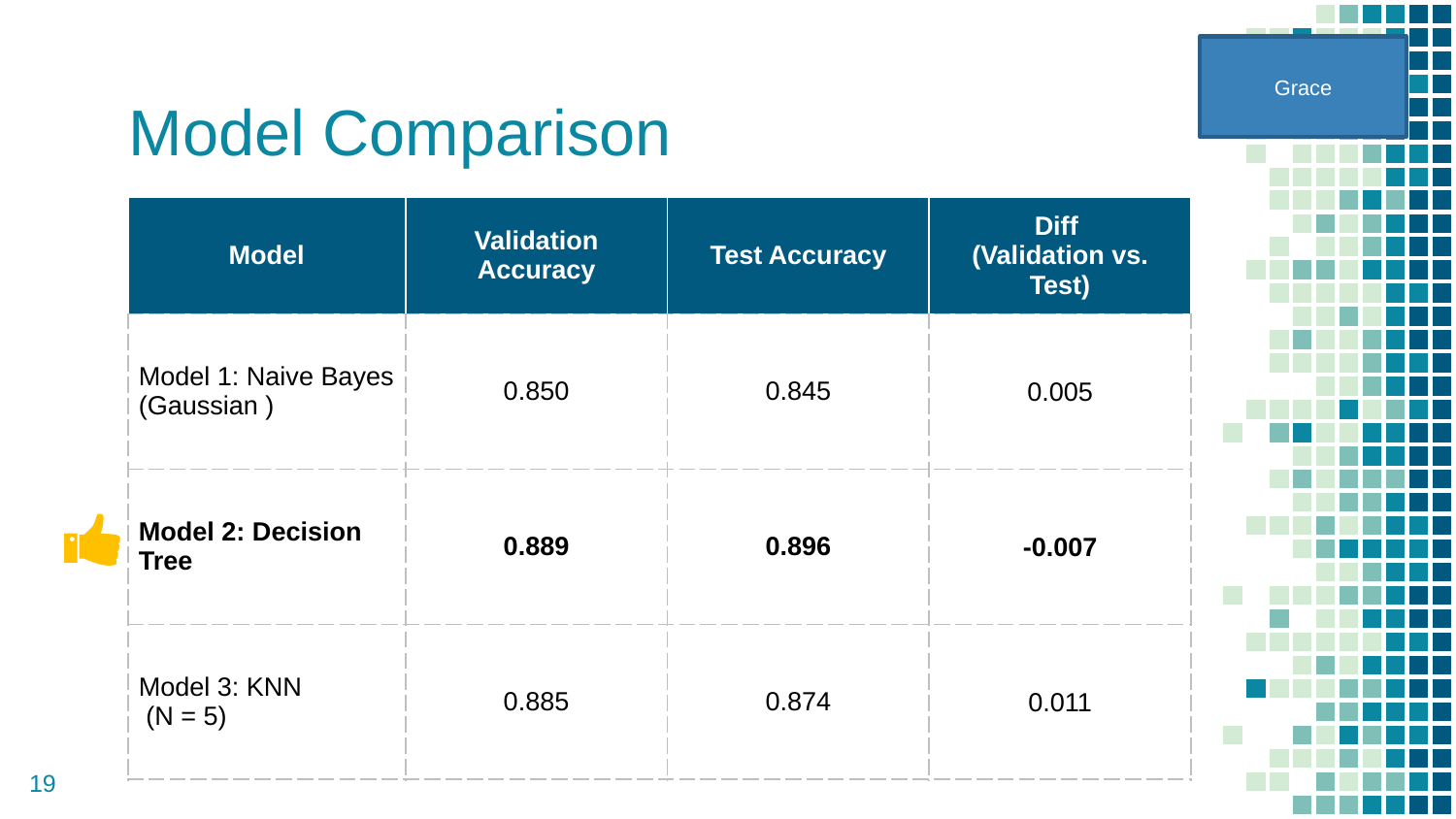

Grace
# Model Comparison
| Model | Validation Accuracy | Test Accuracy | Diff (Validation vs. Test) |
| --- | --- | --- | --- |
| Model 1: Naive Bayes (Gaussian ) | 0.850 | 0.845 | 0.005 |
| Model 2: Decision Tree | 0.889 | 0.896 | -0.007 |
| Model 3: KNN (N = 5) | 0.885 | 0.874 | 0.011 |

19